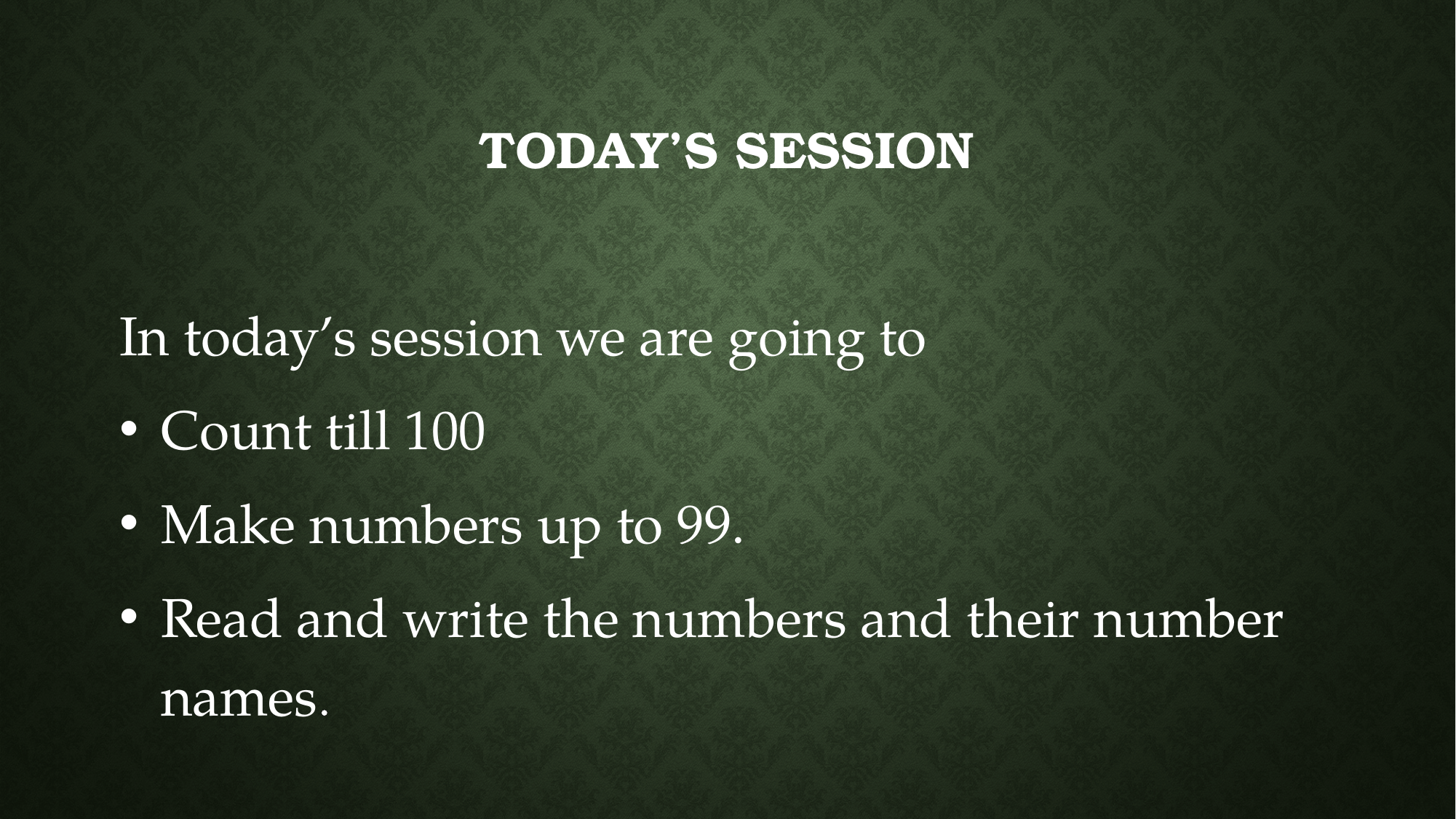

# Today’s session
In today’s session we are going to
Count till 100
Make numbers up to 99.
Read and write the numbers and their number names.